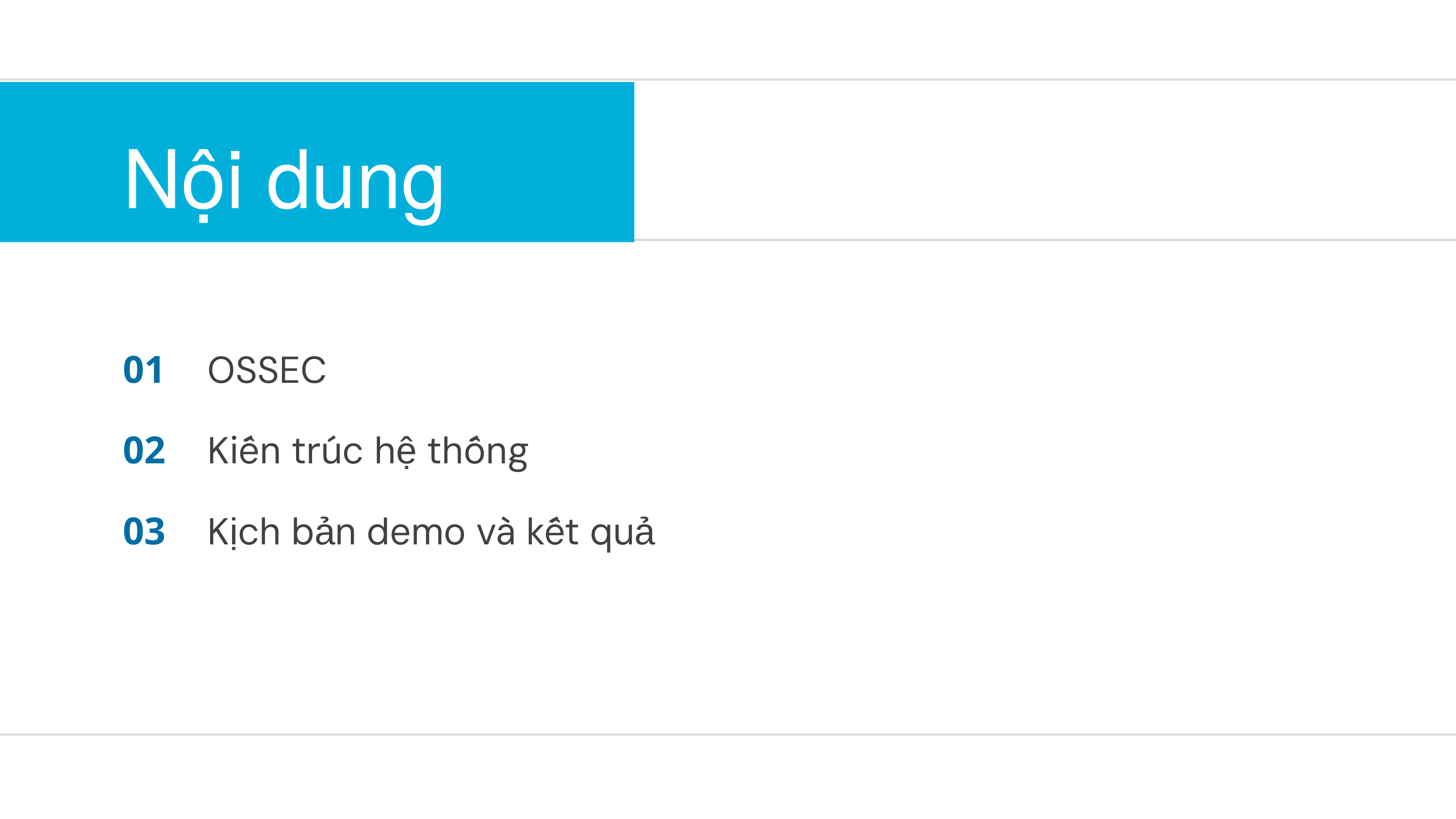

Nội dung
01
02
03

OSSEC
Kiến trúc hệ thống
Kịch bản demo và kết quả